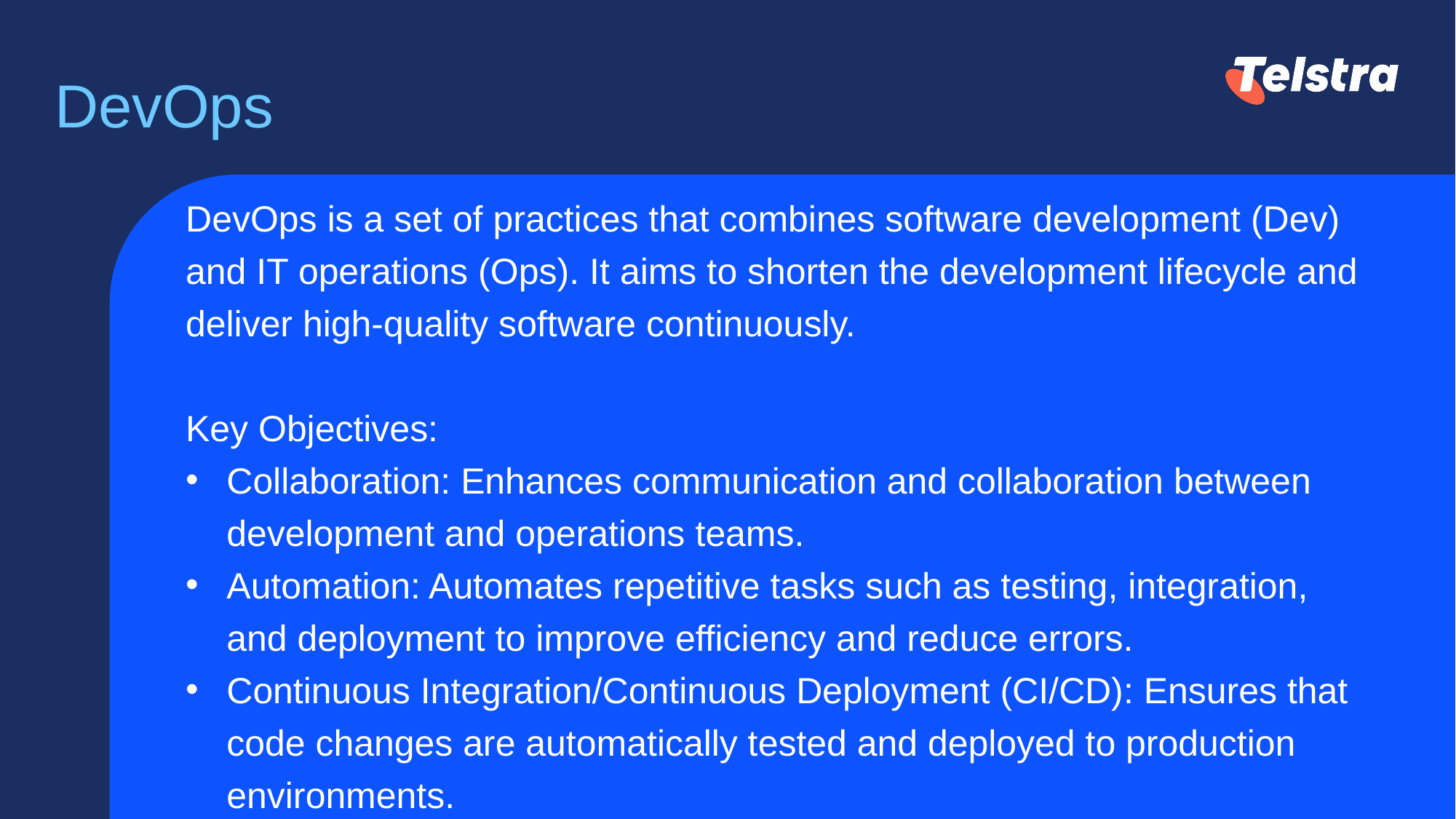

# DevOps
DevOps is a set of practices that combines software development (Dev) and IT operations (Ops). It aims to shorten the development lifecycle and deliver high-quality software continuously.

Key Objectives:​
Collaboration: Enhances communication and collaboration between development and operations teams.​
Automation: Automates repetitive tasks such as testing, integration, and deployment to improve efficiency and reduce errors.​
Continuous Integration/Continuous Deployment (CI/CD): Ensures that code changes are automatically tested and deployed to production environments.